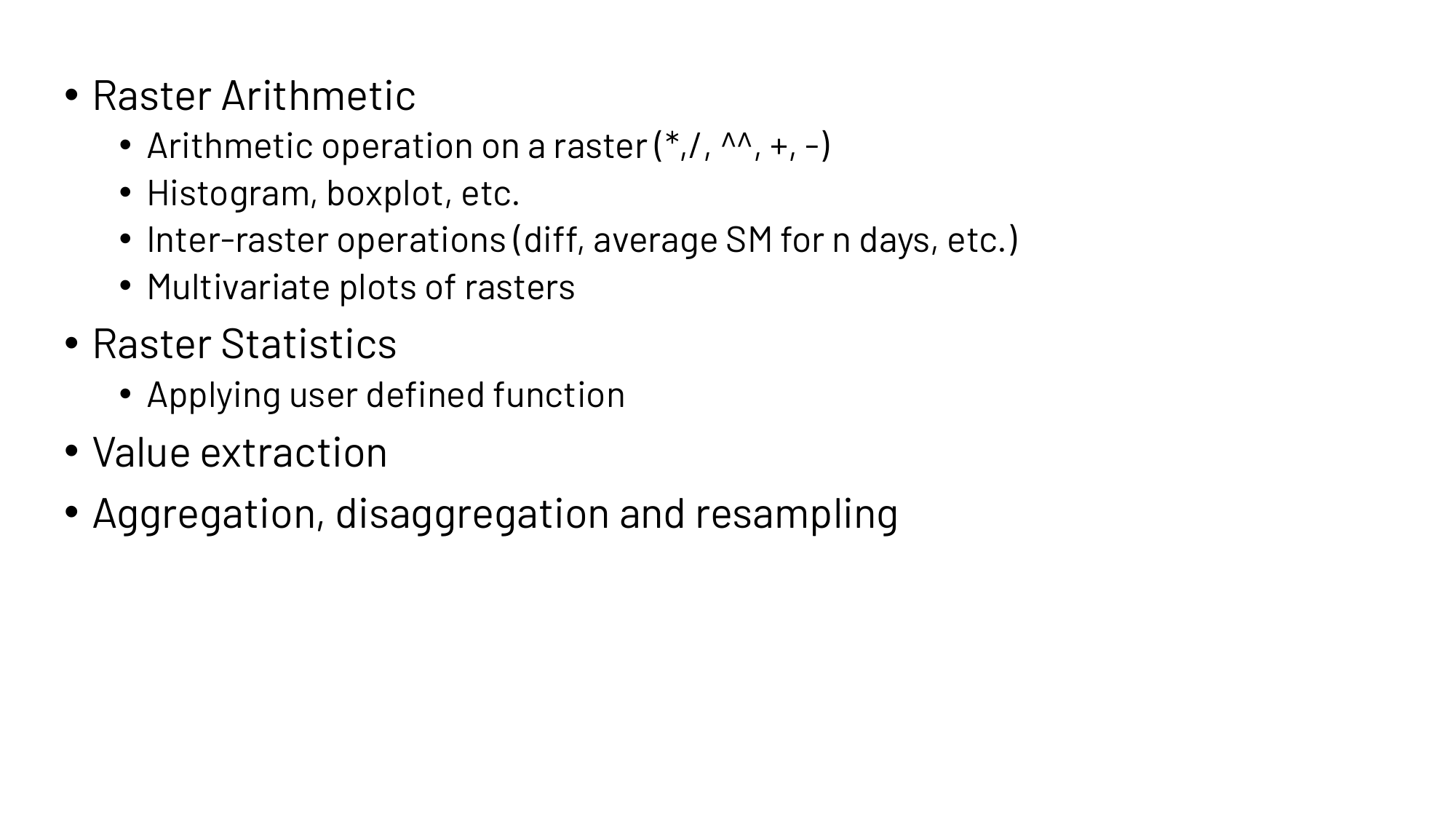

Raster Arithmetic
Arithmetic operation on a raster (*,/, ^^, +, -)
Histogram, boxplot, etc.
Inter-raster operations (diff, average SM for n days, etc.)
Multivariate plots of rasters
Raster Statistics
Applying user defined function
Value extraction
Aggregation, disaggregation and resampling